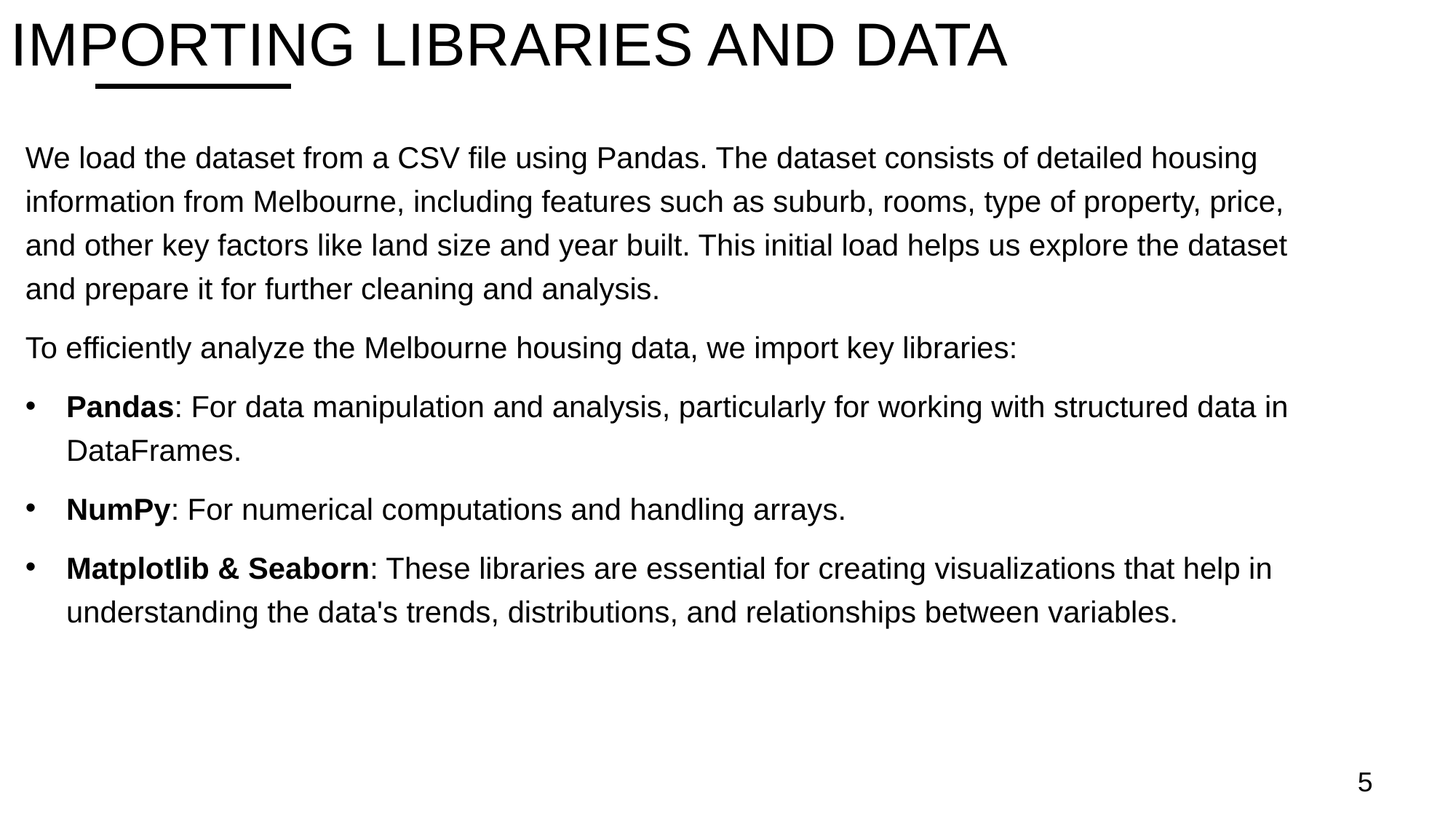

# IMPORTING LIBRARIES AND DATA
We load the dataset from a CSV file using Pandas. The dataset consists of detailed housing information from Melbourne, including features such as suburb, rooms, type of property, price, and other key factors like land size and year built. This initial load helps us explore the dataset and prepare it for further cleaning and analysis.
To efficiently analyze the Melbourne housing data, we import key libraries:
Pandas: For data manipulation and analysis, particularly for working with structured data in DataFrames.
NumPy: For numerical computations and handling arrays.
Matplotlib & Seaborn: These libraries are essential for creating visualizations that help in understanding the data's trends, distributions, and relationships between variables.

5